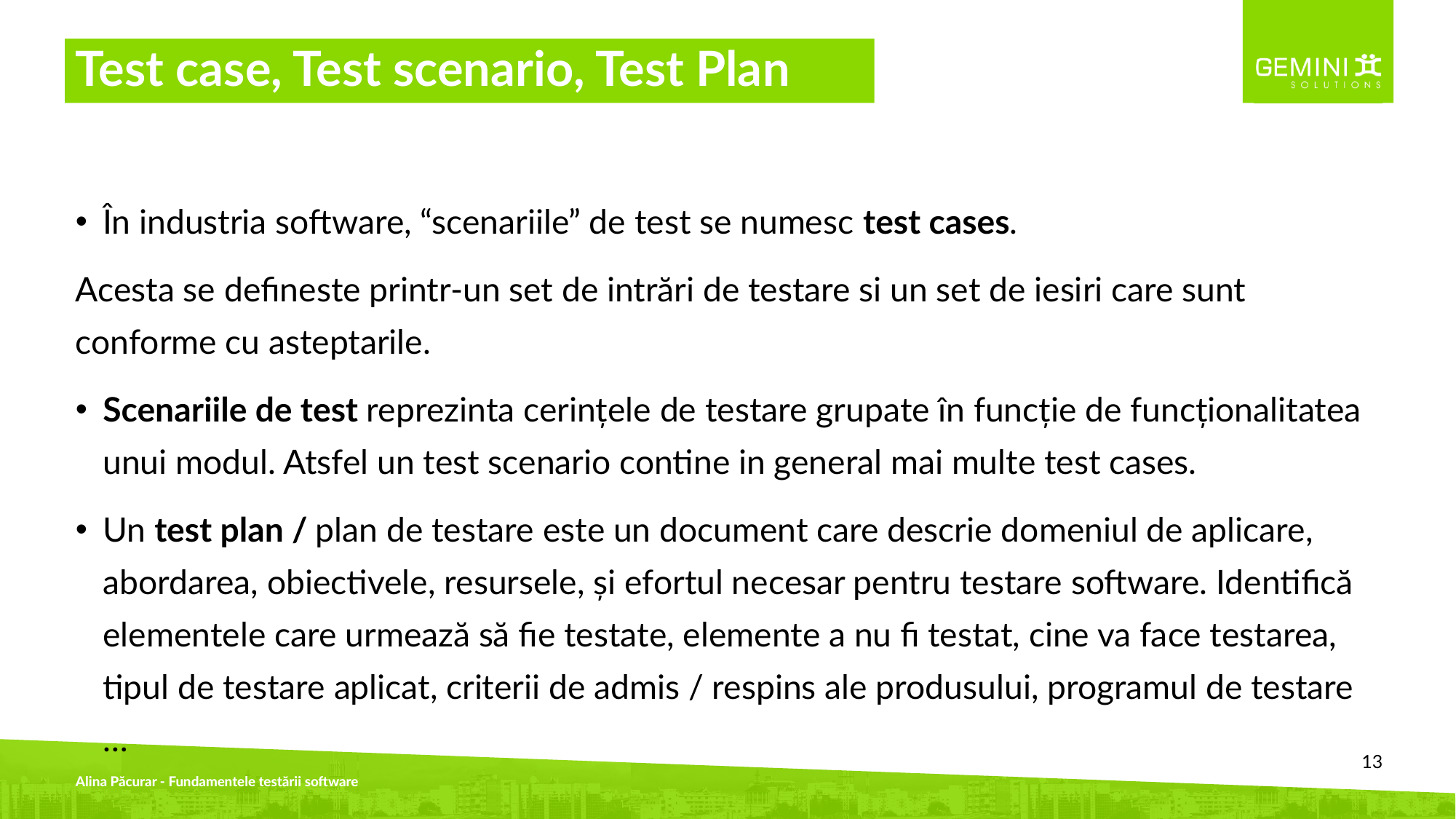

# Test case, Test scenario, Test Plan
În industria software, “scenariile” de test se numesc test cases.
Acesta se defineste printr-un set de intrări de testare si un set de iesiri care sunt conforme cu asteptarile.
Scenariile de test reprezinta cerințele de testare grupate în funcție de funcționalitatea unui modul. Atsfel un test scenario contine in general mai multe test cases.
Un test plan / plan de testare este un document care descrie domeniul de aplicare, abordarea, obiectivele, resursele, și efortul necesar pentru testare software. Identifică elementele care urmează să fie testate, elemente a nu fi testat, cine va face testarea, tipul de testare aplicat, criterii de admis / respins ale produsului, programul de testare …
13
Alina Păcurar - Fundamentele testării software